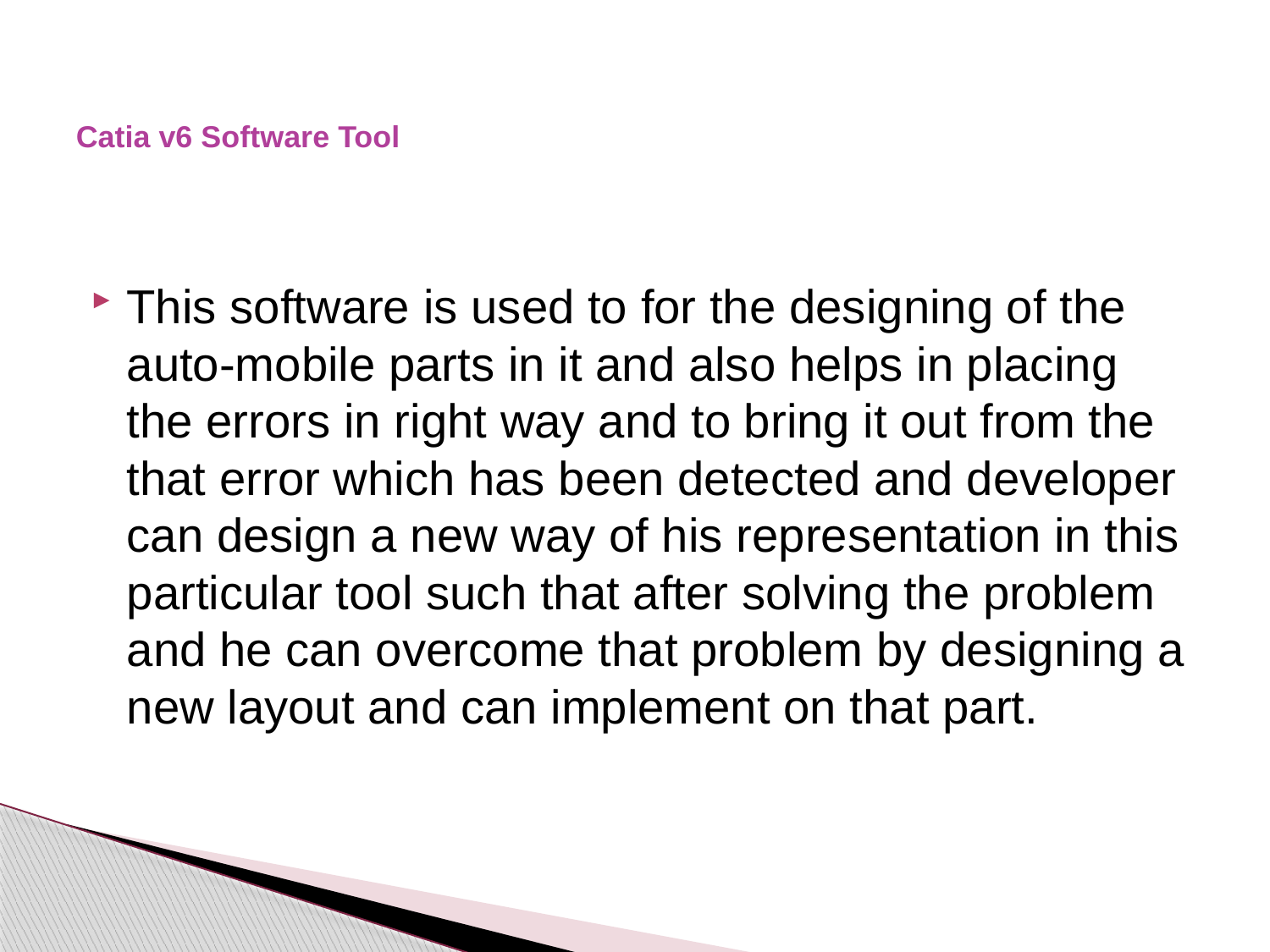

# Catia v6 Software Tool

This software is used to for the designing of the auto-mobile parts in it and also helps in placing the errors in right way and to bring it out from the that error which has been detected and developer can design a new way of his representation in this particular tool such that after solving the problem and he can overcome that problem by designing a new layout and can implement on that part.